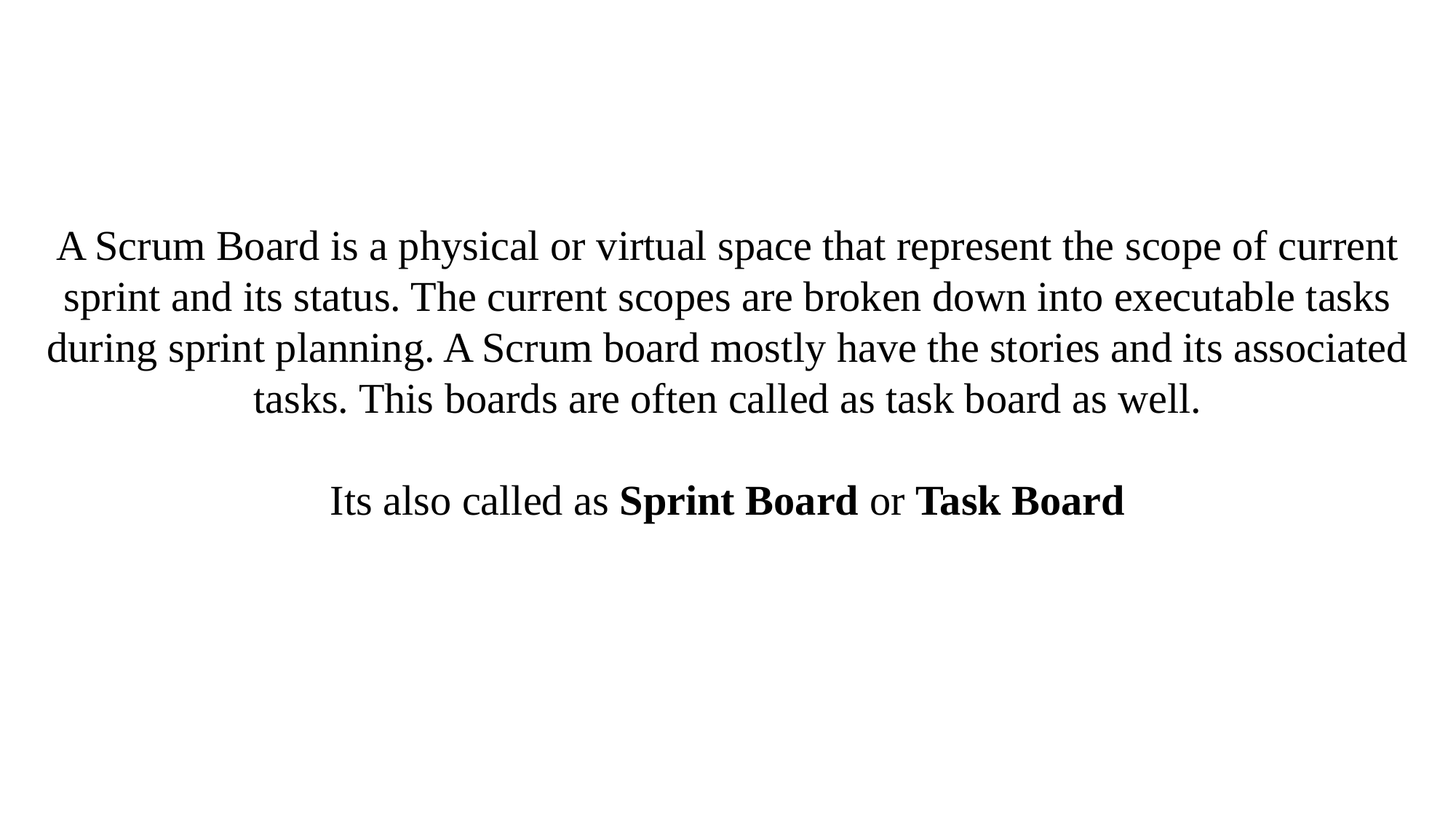

A Scrum Board is a physical or virtual space that represent the scope of current sprint and its status. The current scopes are broken down into executable tasks during sprint planning. A Scrum board mostly have the stories and its associated tasks. This boards are often called as task board as well.

Its also called as Sprint Board or Task Board